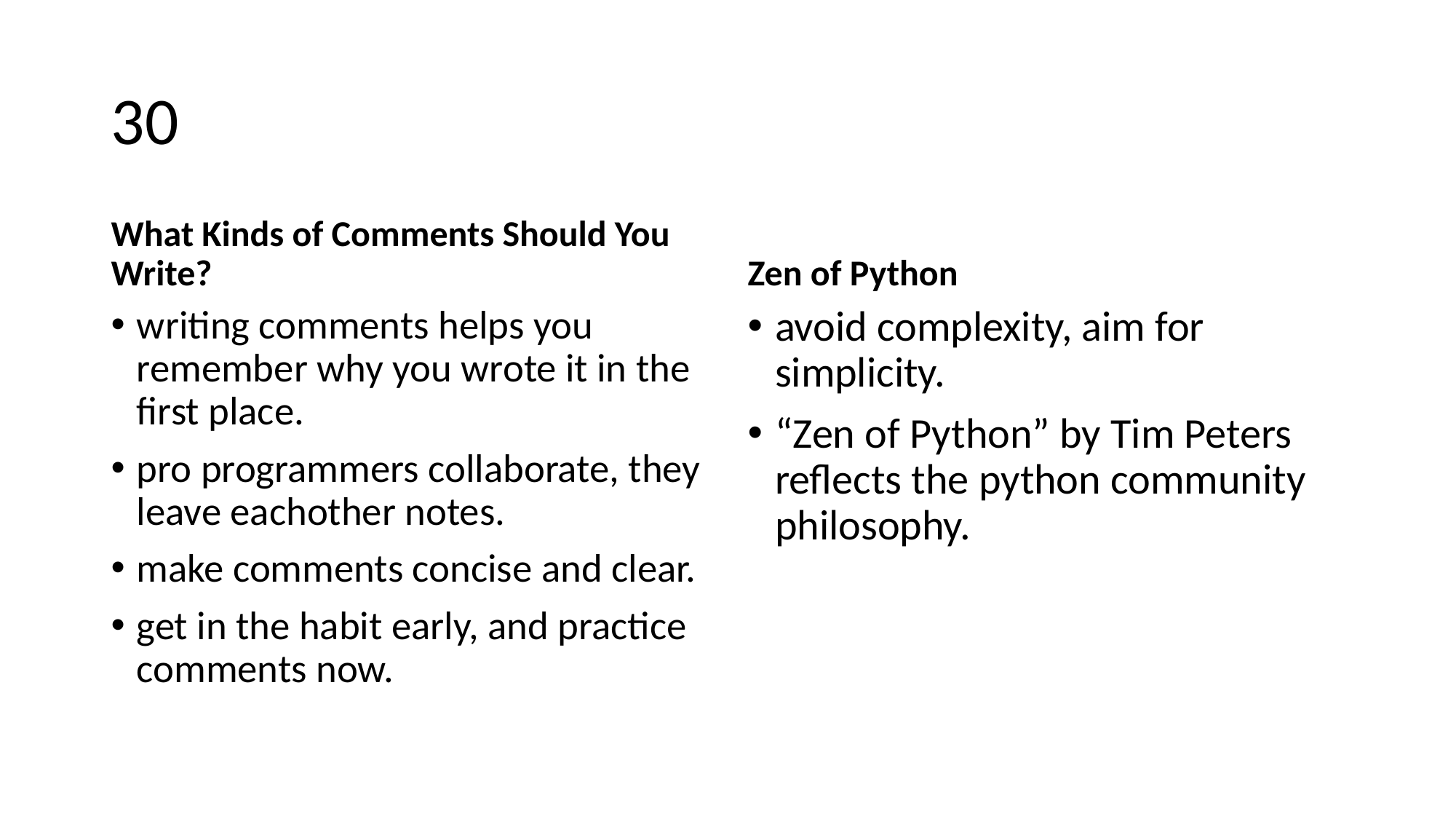

# 30
What Kinds of Comments Should You Write?
Zen of Python
writing comments helps you remember why you wrote it in the first place.
pro programmers collaborate, they leave eachother notes.
make comments concise and clear.
get in the habit early, and practice comments now.

avoid complexity, aim for simplicity.
“Zen of Python” by Tim Peters reflects the python community philosophy.